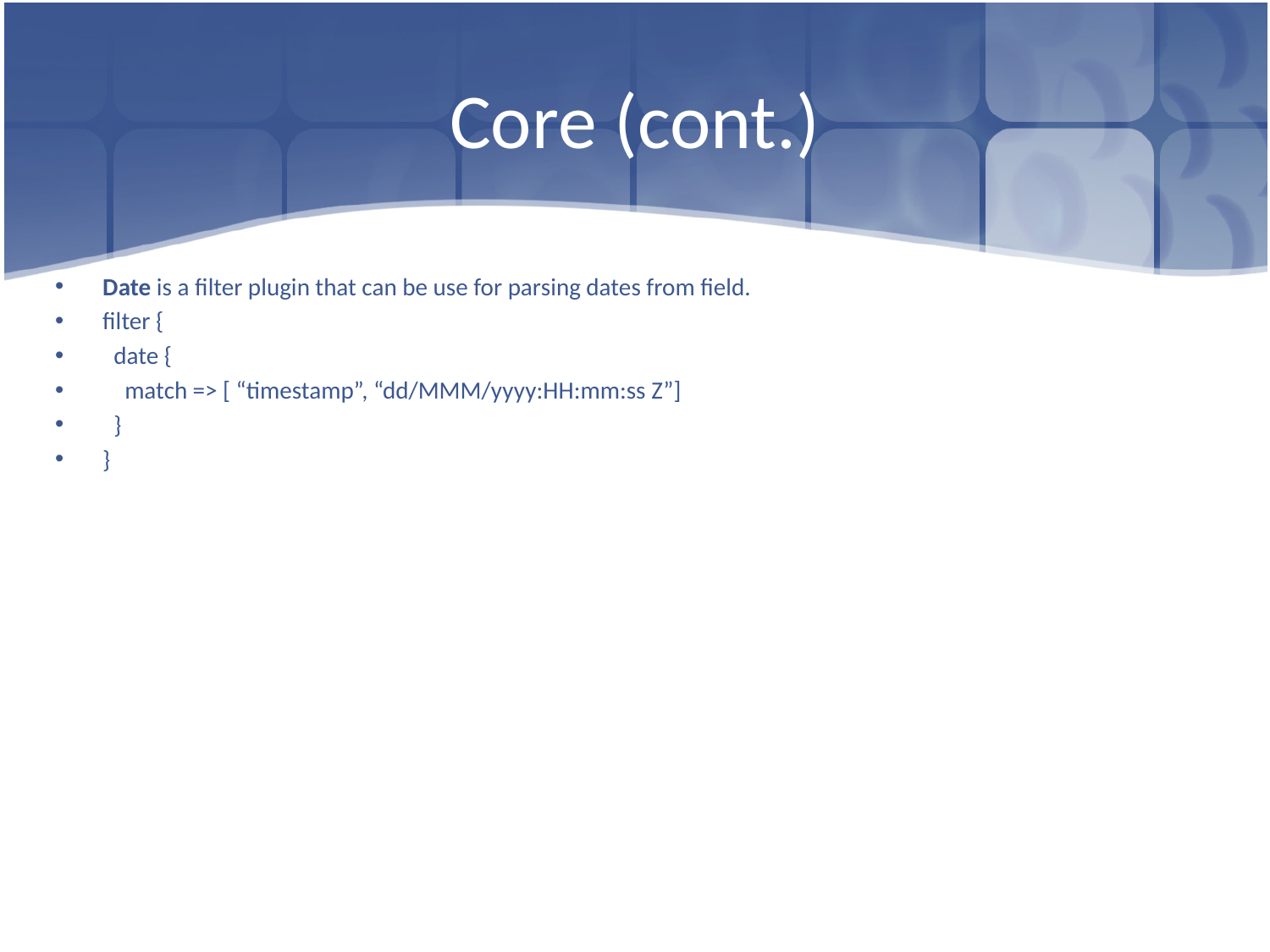

# Core (cont.)
Date is a filter plugin that can be use for parsing dates from field.
filter {
  date {
    match => [ “timestamp”, “dd/MMM/yyyy:HH:mm:ss Z”]
  }
}